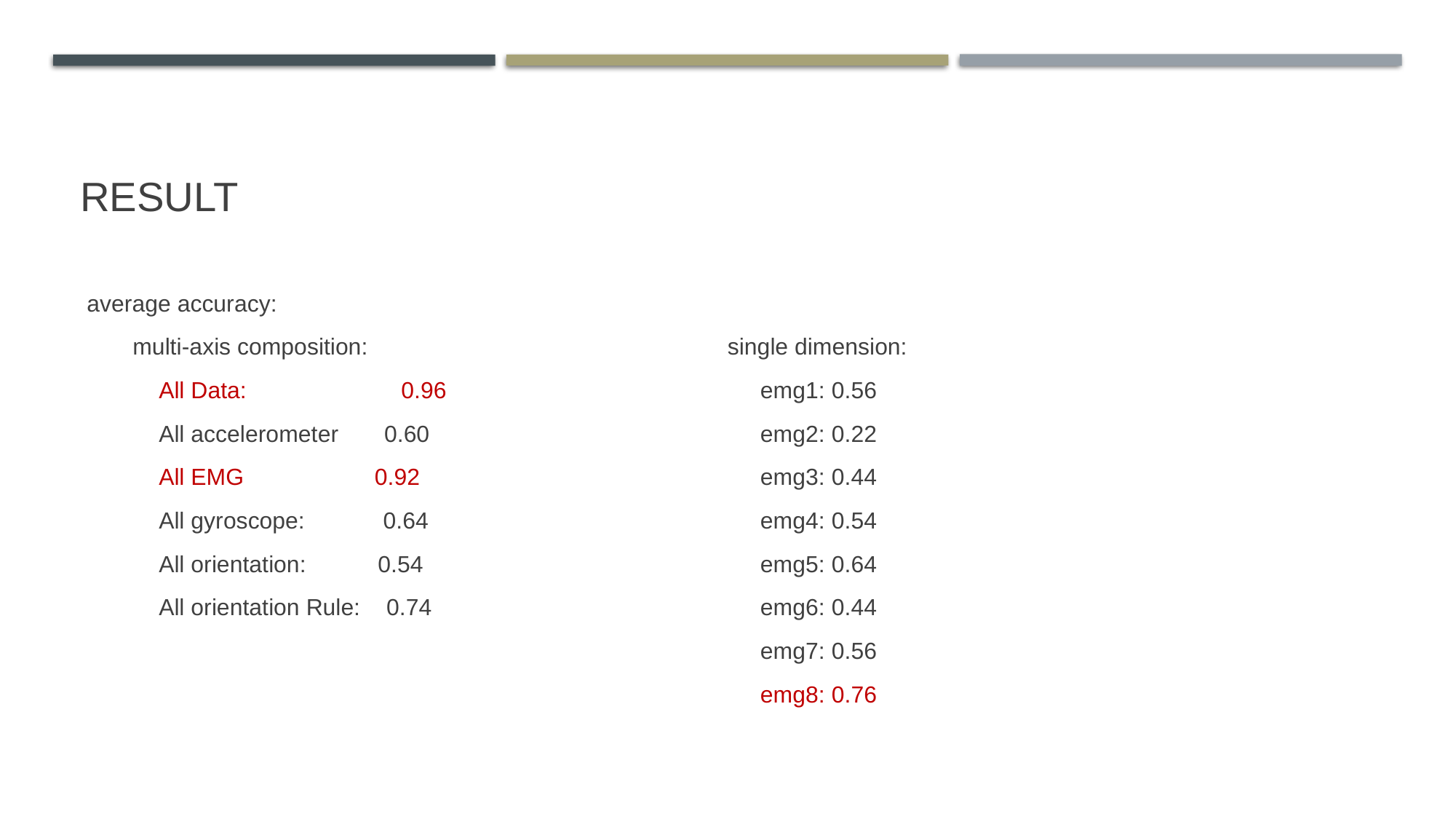

# Result
 average accuracy:
        multi-axis composition:
            All Data:              	    0.96
            All accelerometer       0.60
            All EMG                    0.92
            All gyroscope:            0.64
            All orientation:           0.54
            All orientation Rule:    0.74

single dimension:
     emg1: 0.56
     emg2: 0.22
     emg3: 0.44
     emg4: 0.54
     emg5: 0.64
     emg6: 0.44
     emg7: 0.56
     emg8: 0.76